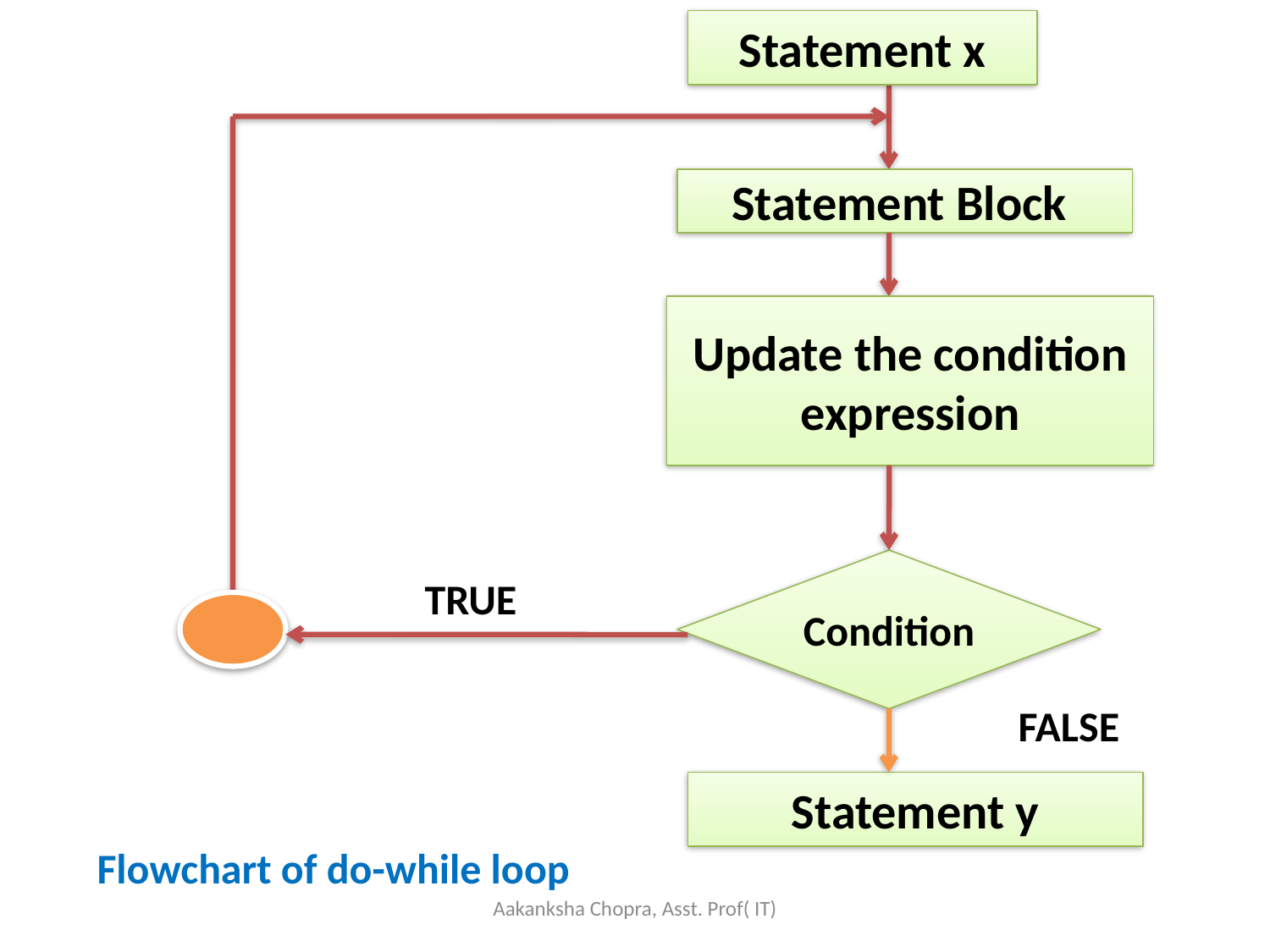

Statement x
Statement Block
Update the condition expression
Condition
TRUE

FALSE
Statement y
Flowchart of do-while loop
Aakanksha Chopra, Asst. Prof( IT)